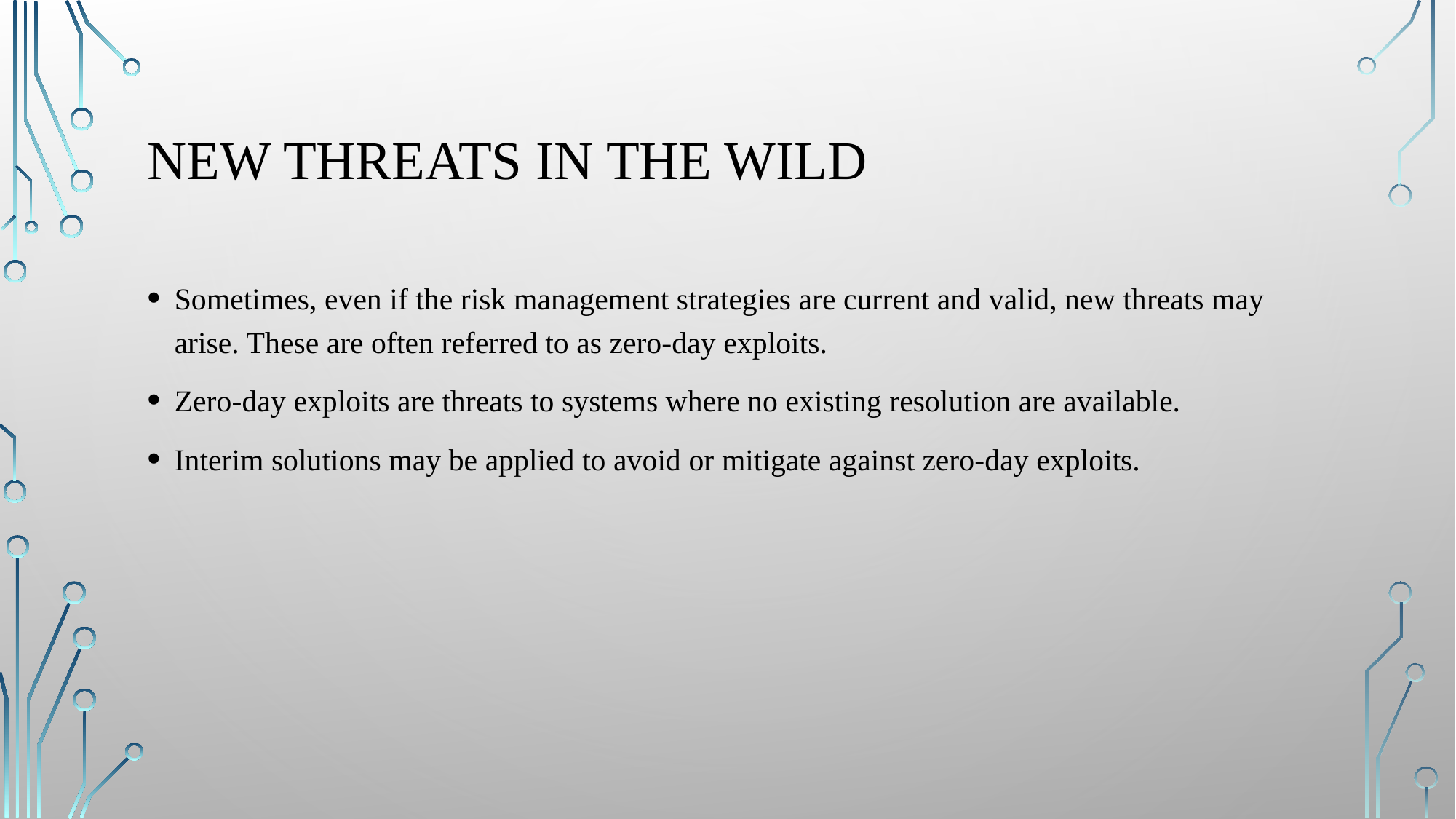

# New threats in the wild
Sometimes, even if the risk management strategies are current and valid, new threats may arise. These are often referred to as zero-day exploits.
Zero-day exploits are threats to systems where no existing resolution are available.
Interim solutions may be applied to avoid or mitigate against zero-day exploits.